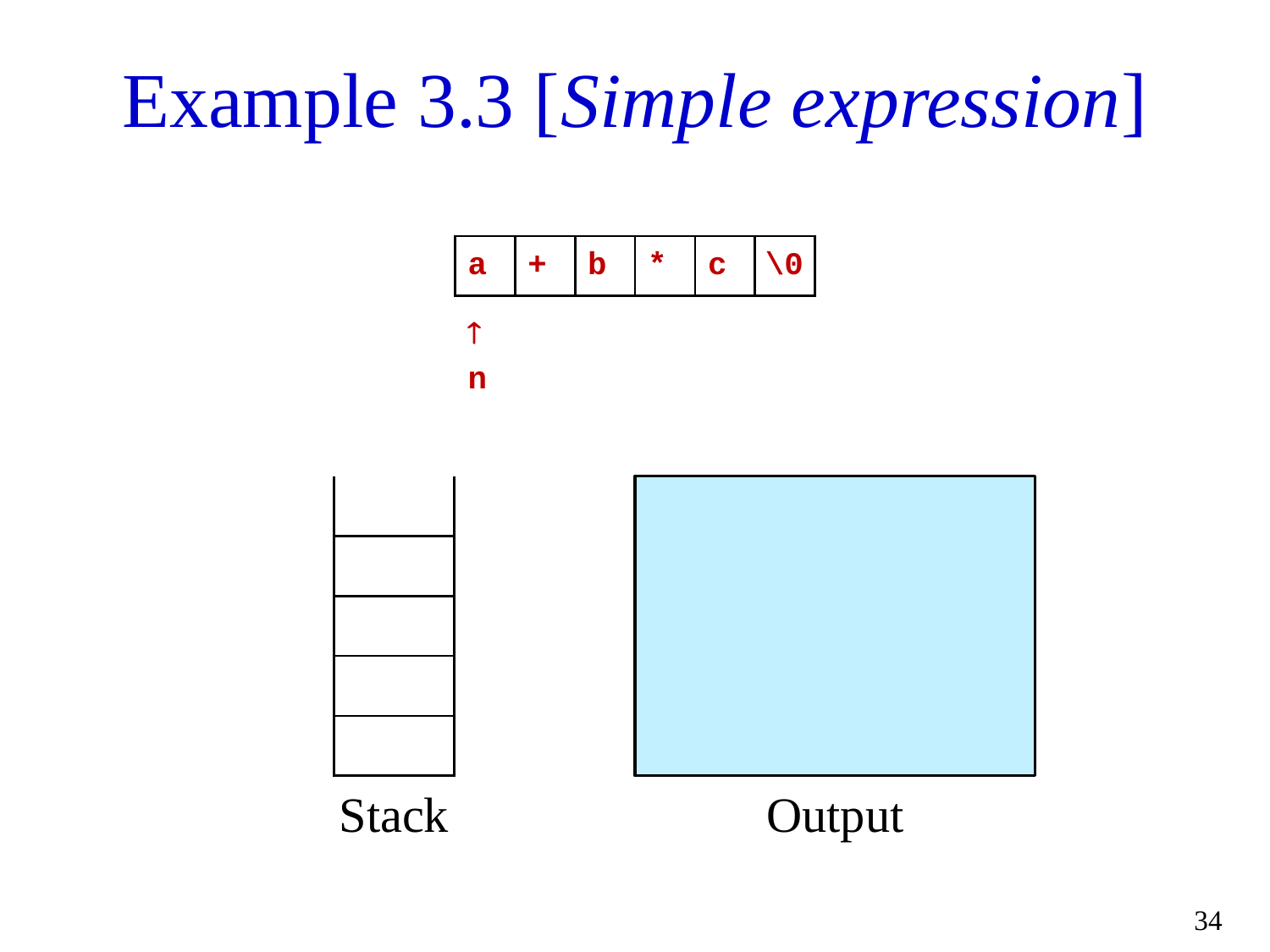

# Example 3.3 [Simple expression]
| a | + | b | \* | c | \0 |
| --- | --- | --- | --- | --- | --- |
| ↑ |  |  |  |  |  |
| n |  |  |  |  |  |
|  |
| --- |
|  |
|  |
|  |
|  |

Stack
Output
34